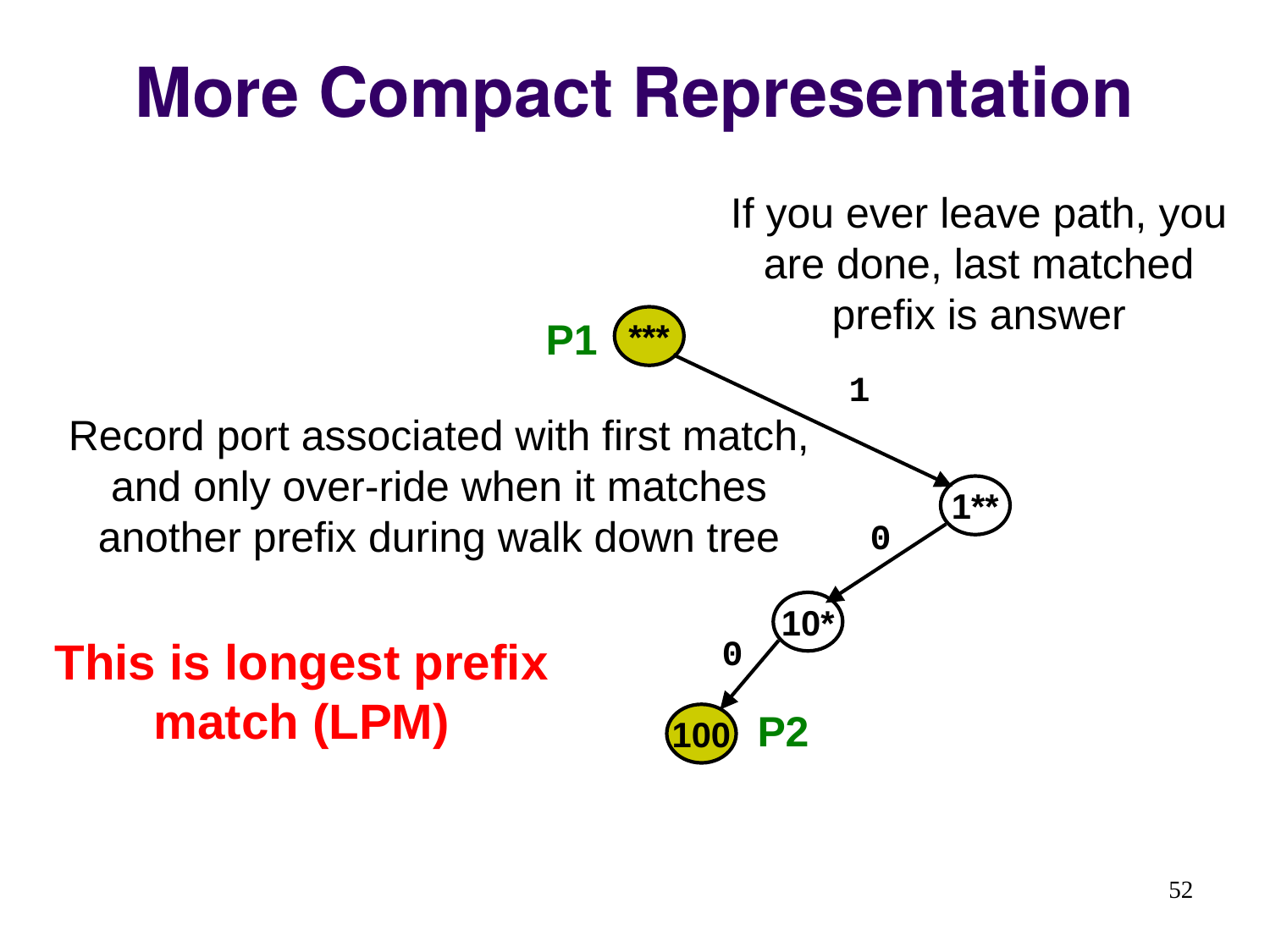

# More Compact Representation

If you ever leave path, you are done, last matched prefix is answer
P1
***

1
Record port associated with first match, and only over-ride when it matches another prefix during walk down tree
1**
0

10*
This is longest prefix match (LPM)
0

P2
100
52